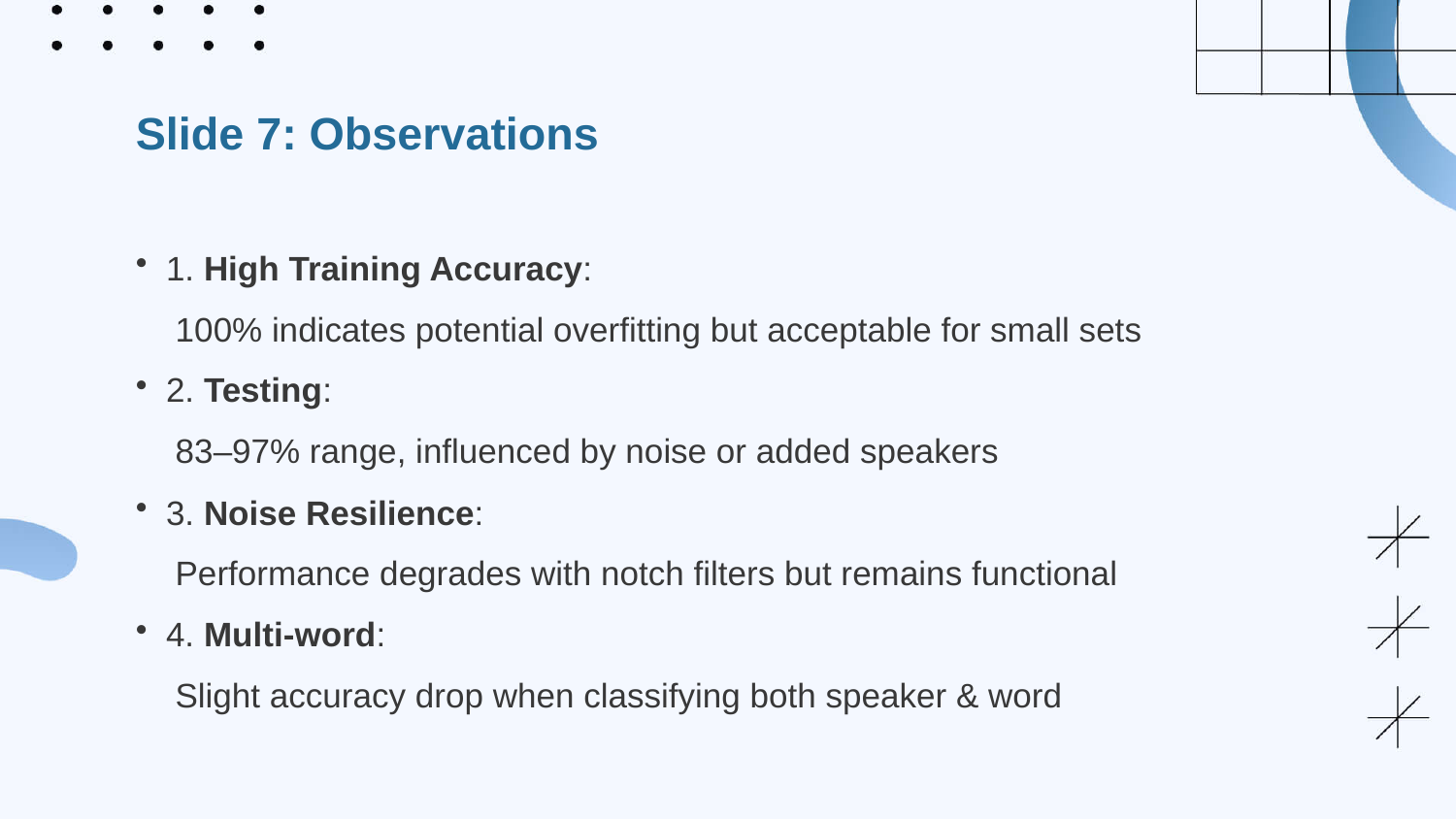

Slide 7: Observations
1. High Training Accuracy:
 100% indicates potential overfitting but acceptable for small sets
2. Testing:
 83–97% range, influenced by noise or added speakers
3. Noise Resilience:
 Performance degrades with notch filters but remains functional
4. Multi-word:
 Slight accuracy drop when classifying both speaker & word